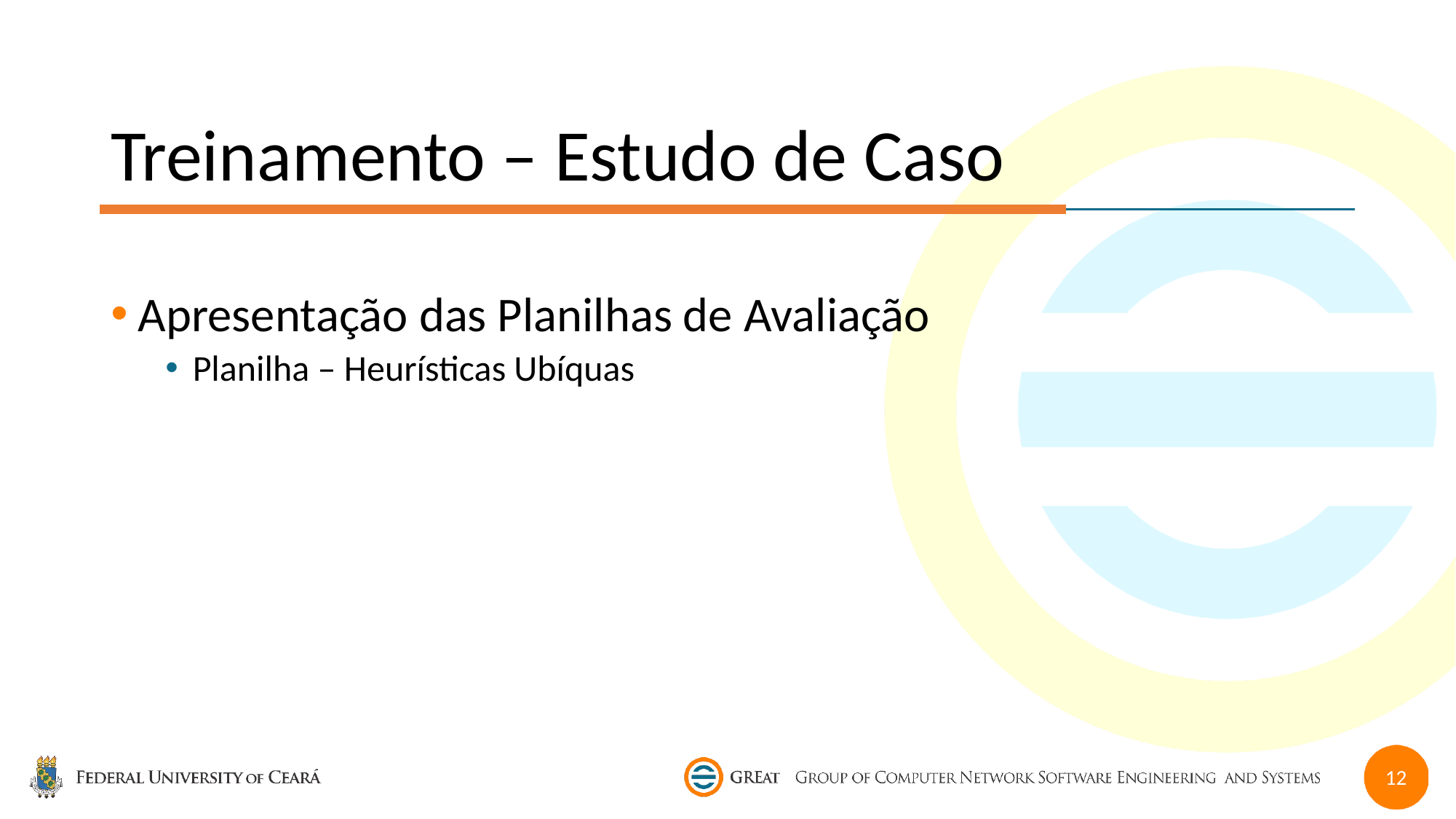

# Treinamento – Estudo de Caso

Apresentação das Planilhas de Avaliação
Planilha – Heurísticas Ubíquas

12